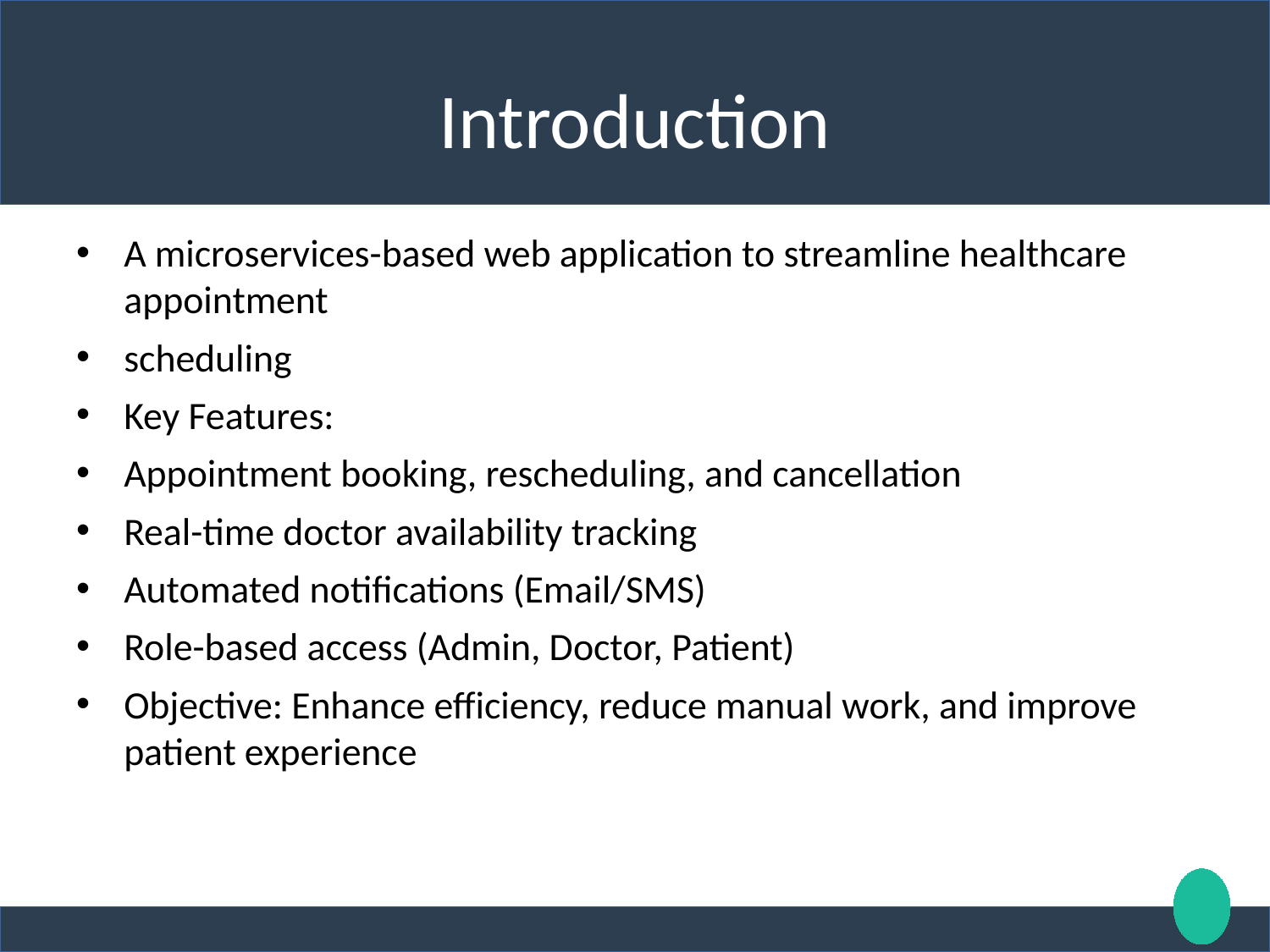

# Introduction
A microservices-based web application to streamline healthcare appointment
scheduling
Key Features:
Appointment booking, rescheduling, and cancellation
Real-time doctor availability tracking
Automated notifications (Email/SMS)
Role-based access (Admin, Doctor, Patient)
Objective: Enhance eﬀiciency, reduce manual work, and improve patient experience